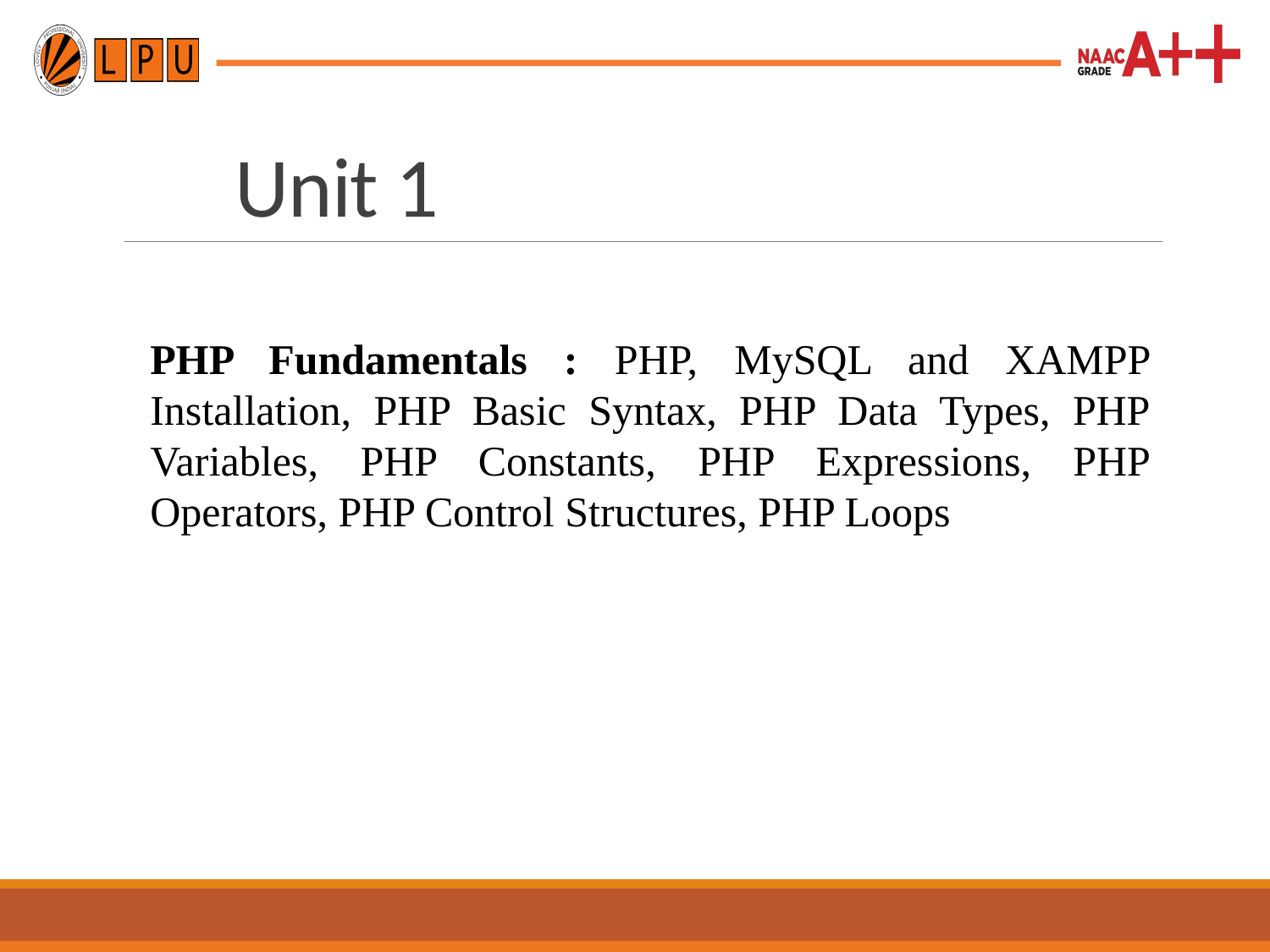

Unit 1

PHP Fundamentals : PHP, MySQL and XAMPP Installation, PHP Basic Syntax, PHP Data Types, PHP Variables, PHP Constants, PHP Expressions, PHP Operators, PHP Control Structures, PHP Loops